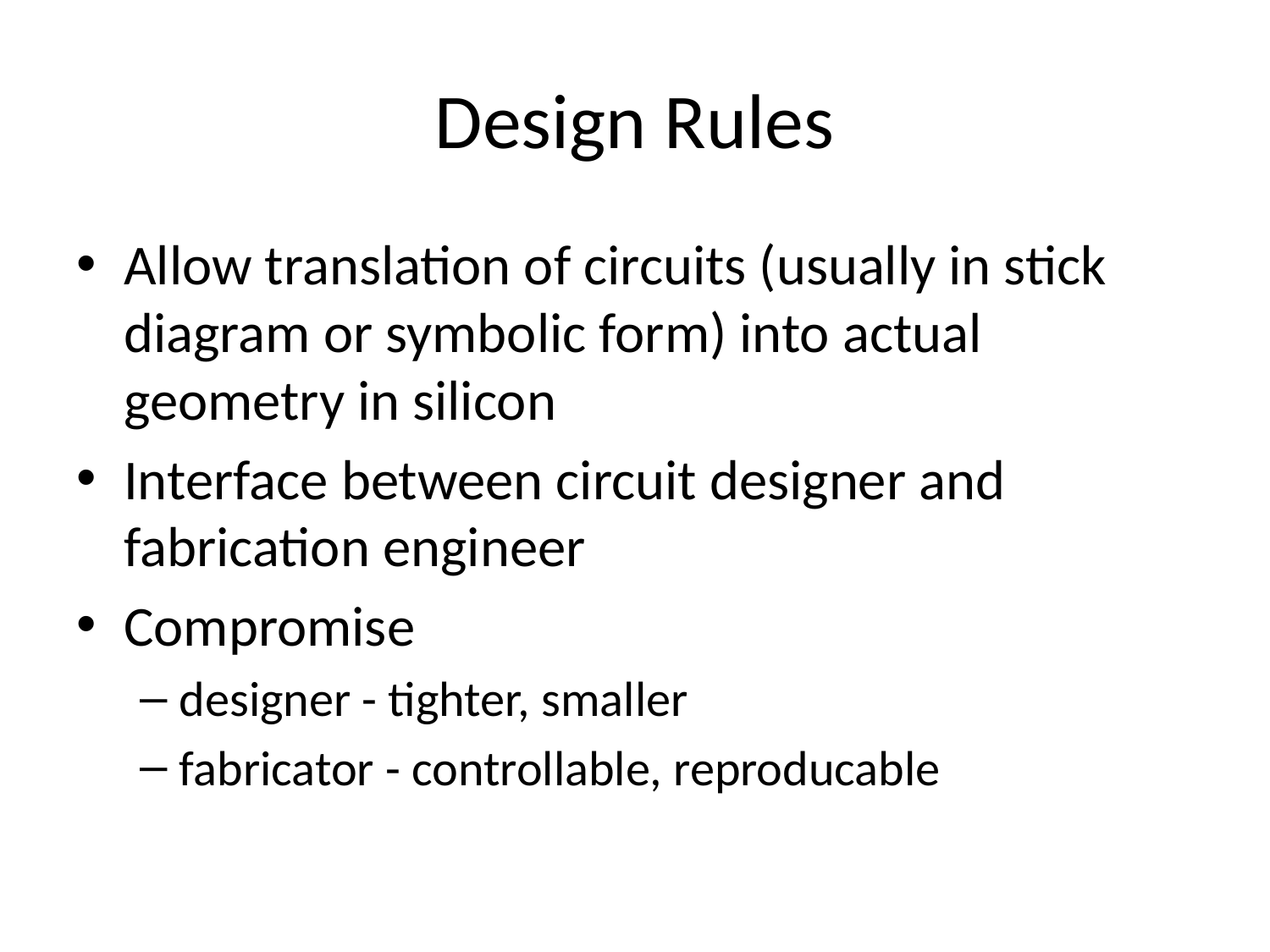

# Design Rules
Allow translation of circuits (usually in stick diagram or symbolic form) into actual geometry in silicon
Interface between circuit designer and fabrication engineer
Compromise
designer - tighter, smaller
fabricator - controllable, reproducable